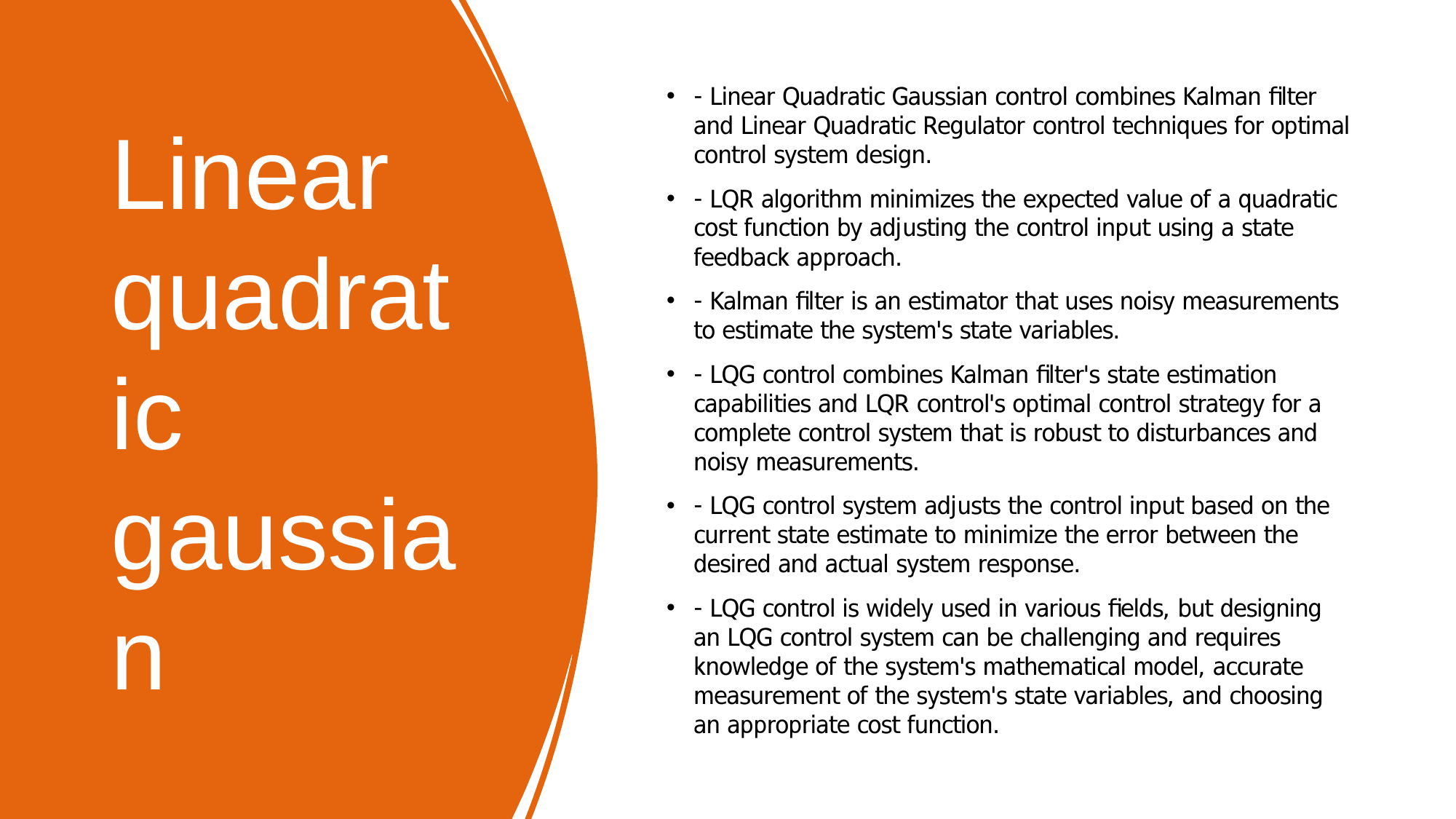

- Linear Quadratic Gaussian control combines Kalman filter and Linear Quadratic Regulator control techniques for optimal control system design.
- LQR algorithm minimizes the expected value of a quadratic cost function by adjusting the control input using a state feedback approach.
- Kalman filter is an estimator that uses noisy measurements to estimate the system's state variables.
- LQG control combines Kalman filter's state estimation capabilities and LQR control's optimal control strategy for a complete control system that is robust to disturbances and noisy measurements.
- LQG control system adjusts the control input based on the current state estimate to minimize the error between the desired and actual system response.
- LQG control is widely used in various fields, but designing an LQG control system can be challenging and requires knowledge of the system's mathematical model, accurate measurement of the system's state variables, and choosing an appropriate cost function.
# Linear quadratic gaussian
4